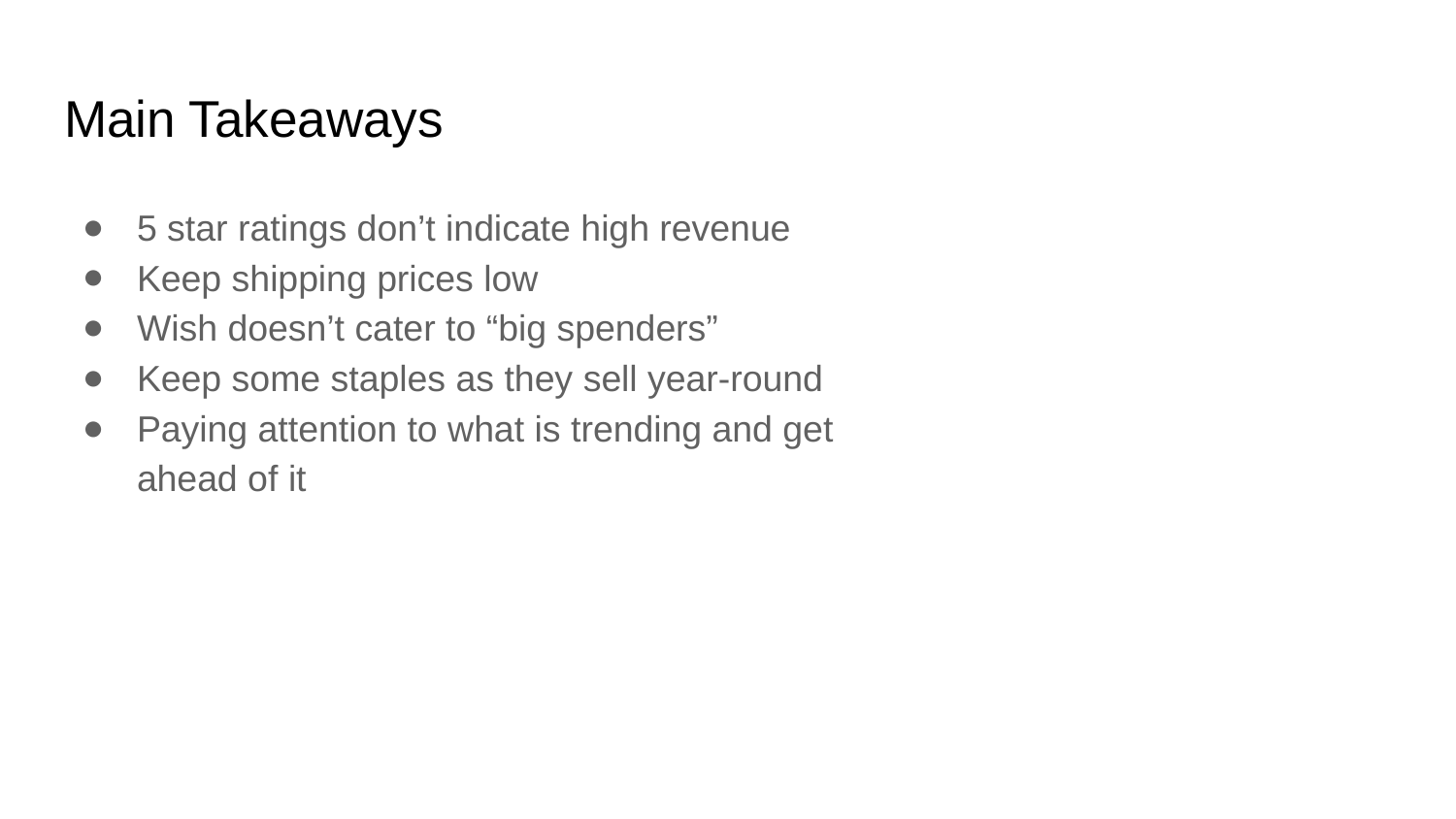

# Main Takeaways
5 star ratings don’t indicate high revenue
Keep shipping prices low
Wish doesn’t cater to “big spenders”
Keep some staples as they sell year-round
Paying attention to what is trending and get ahead of it